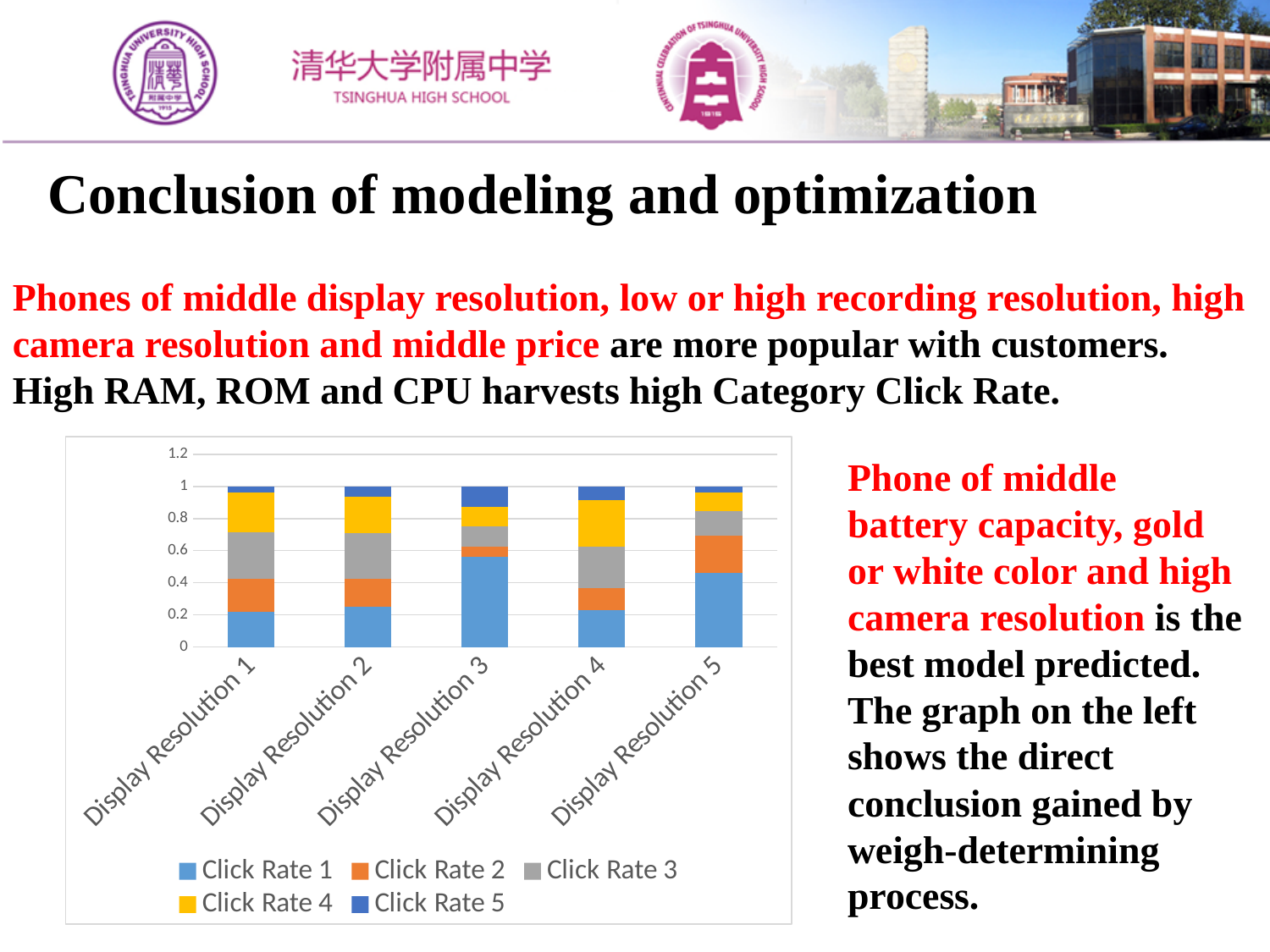

# Conclusion of modeling and optimization
Phones of middle display resolution, low or high recording resolution, high camera resolution and middle price are more popular with customers. High RAM, ROM and CPU harvests high Category Click Rate.

### Chart

| Category | Click Rate 1 | Click Rate 2 | Click Rate 3 | Click Rate 4 | Click Rate 5 |
|---|---|---|---|---|---|
| Display Resolution 1 | 0.21985815602836933 | 0.205673758865248 | 0.2907801418439724 | 0.24822695035461 | 0.0354609929078014 |
| Display Resolution 2 | 0.2503276539973794 | 0.1756225425950203 | 0.28178243774574185 | 0.22804718217562364 | 0.06422018348623862 |
| Display Resolution 3 | 0.5625 | 0.0625 | 0.125 | 0.125 | 0.125 |
| Display Resolution 4 | 0.227154046997389 | 0.138381201044386 | 0.258485639686684 | 0.28981723237597967 | 0.08616187989556143 |
| Display Resolution 5 | 0.4615384615384627 | 0.23076923076923164 | 0.15384615384615452 | 0.115384615384615 | 0.0384615384615385 |
Phone of middle battery capacity, gold or white color and high camera resolution is the best model predicted. The graph on the left shows the direct conclusion gained by weigh-determining process.